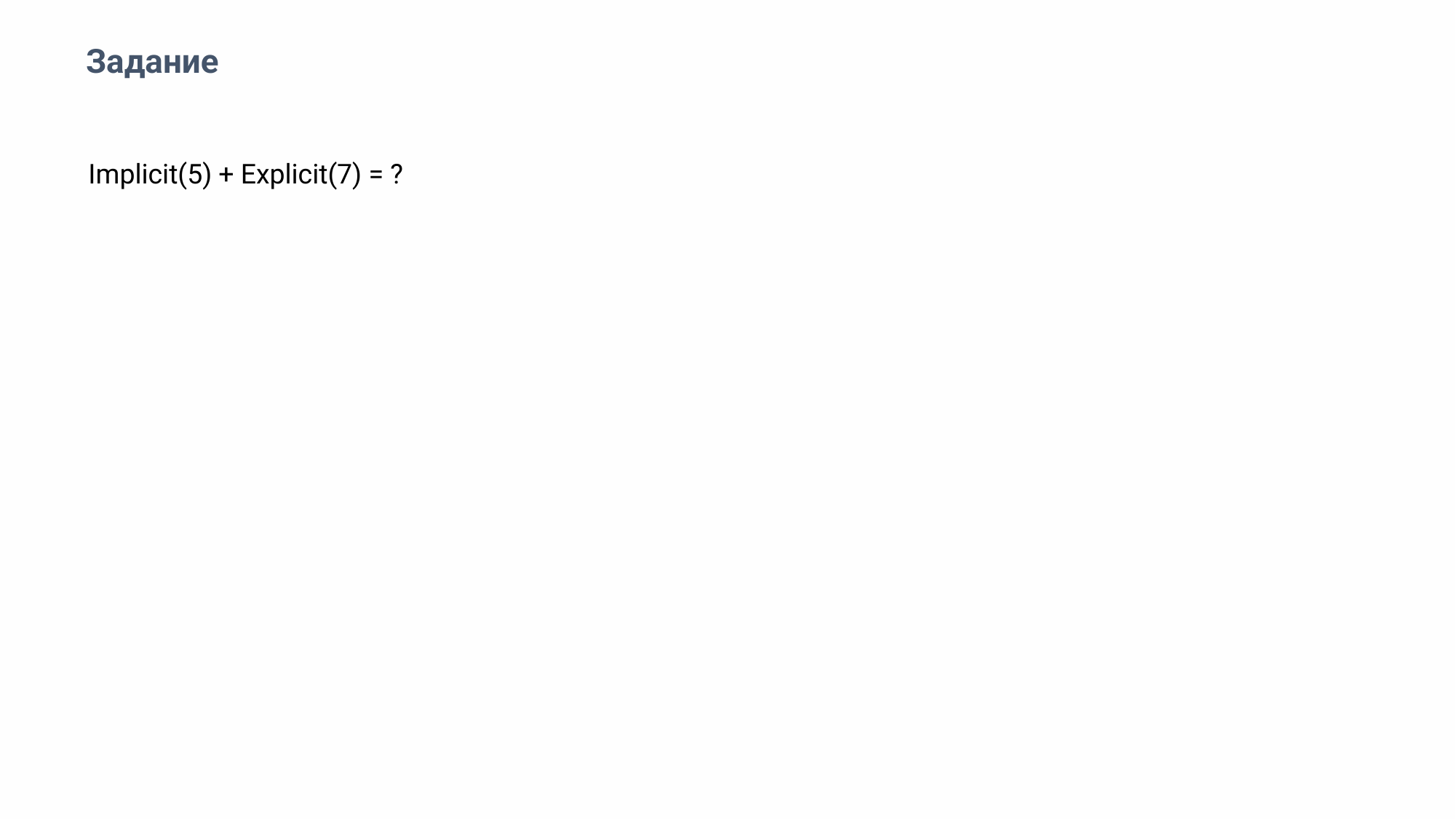

# Задание
Implicit(5) + Explicit(7) = ?